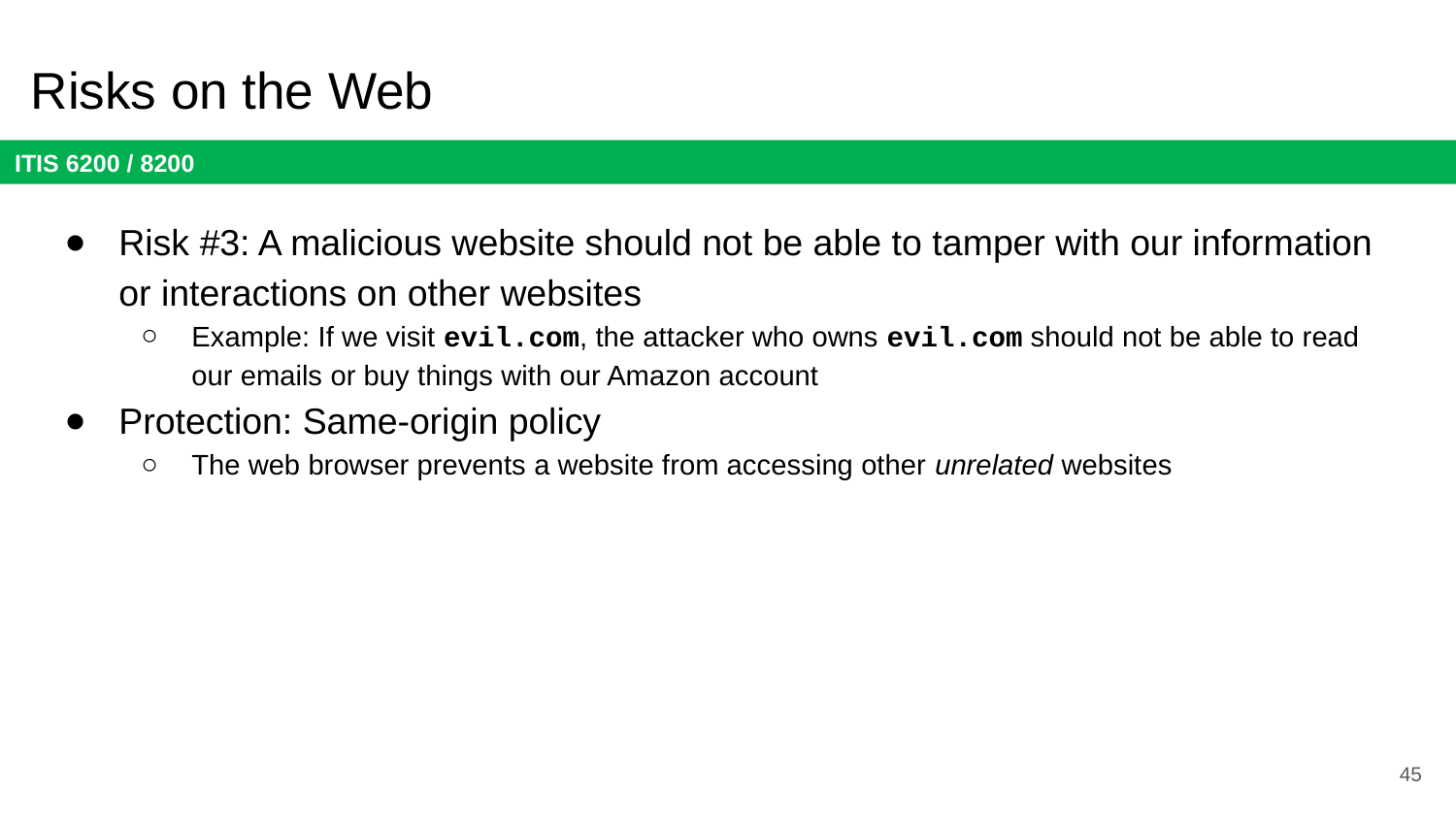

# Risks on the Web
Risk #3: A malicious website should not be able to tamper with our information or interactions on other websites
Example: If we visit evil.com, the attacker who owns evil.com should not be able to read our emails or buy things with our Amazon account
Protection: Same-origin policy
The web browser prevents a website from accessing other unrelated websites
45